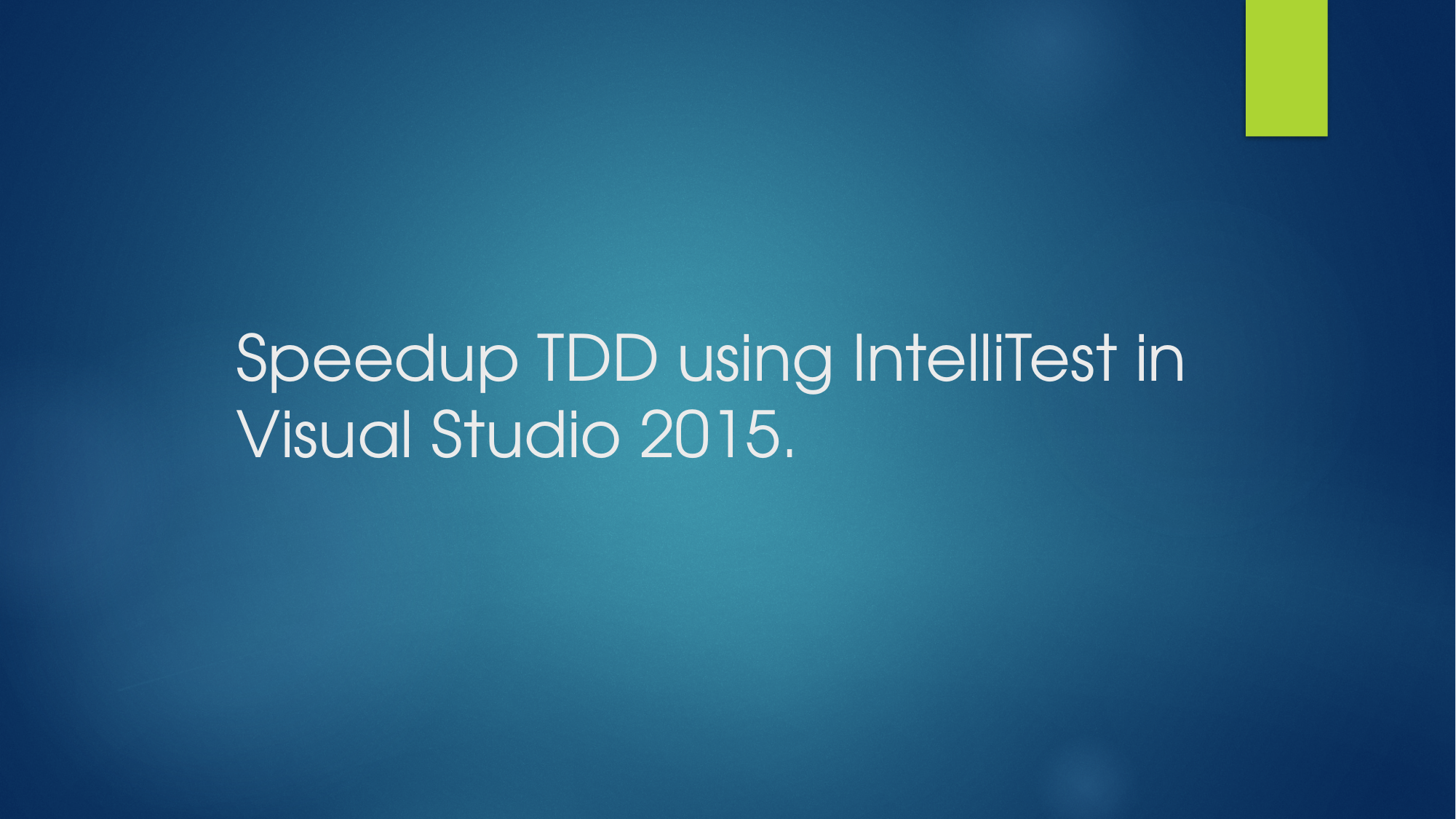

# Speedup TDD using IntelliTest in Visual Studio 2015.